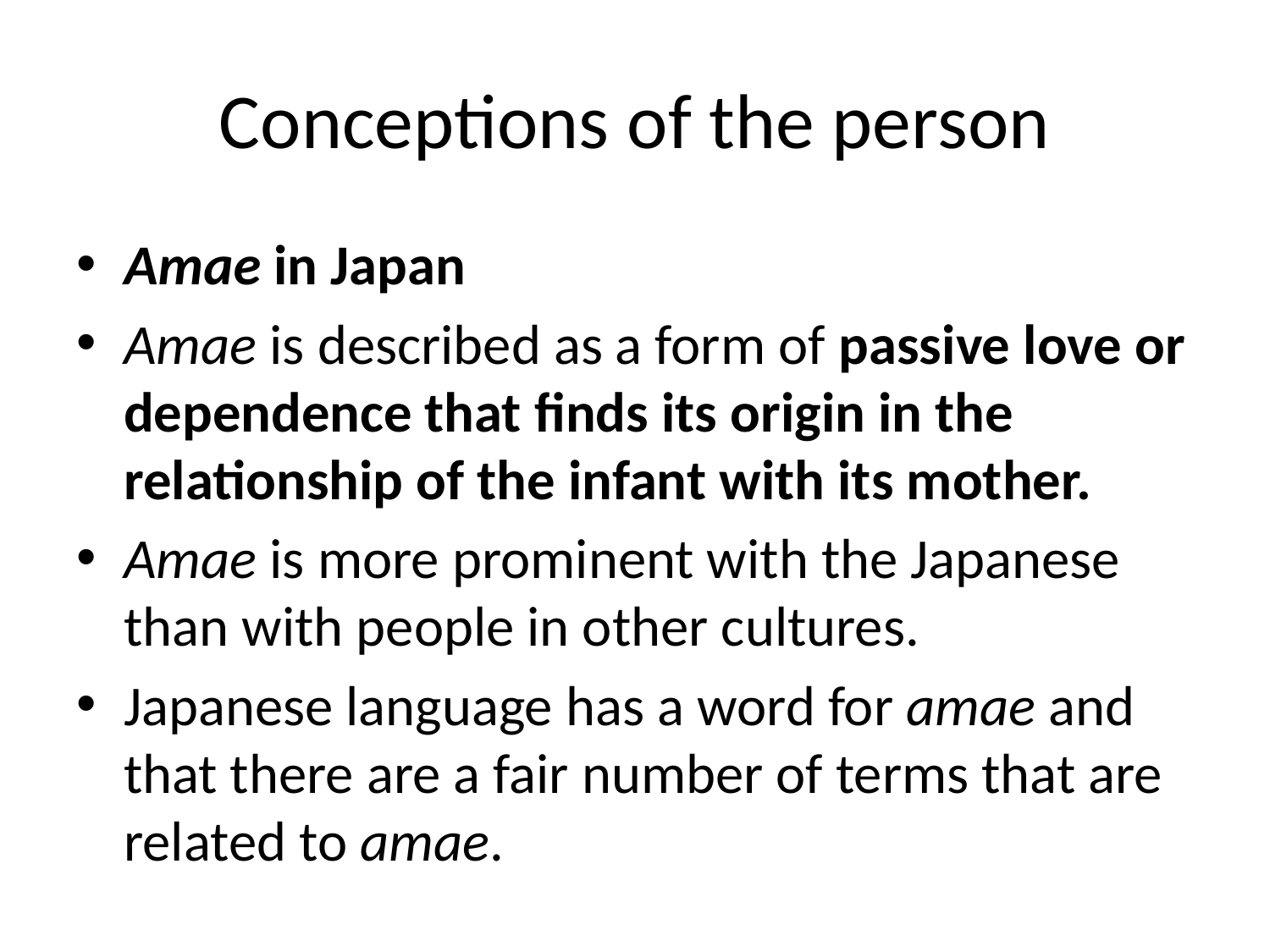

# Conceptions of the person
Amae in Japan
Amae is described as a form of passive love or dependence that finds its origin in the relationship of the infant with its mother.
Amae is more prominent with the Japanese than with people in other cultures.
Japanese language has a word for amae and that there are a fair number of terms that are related to amae.